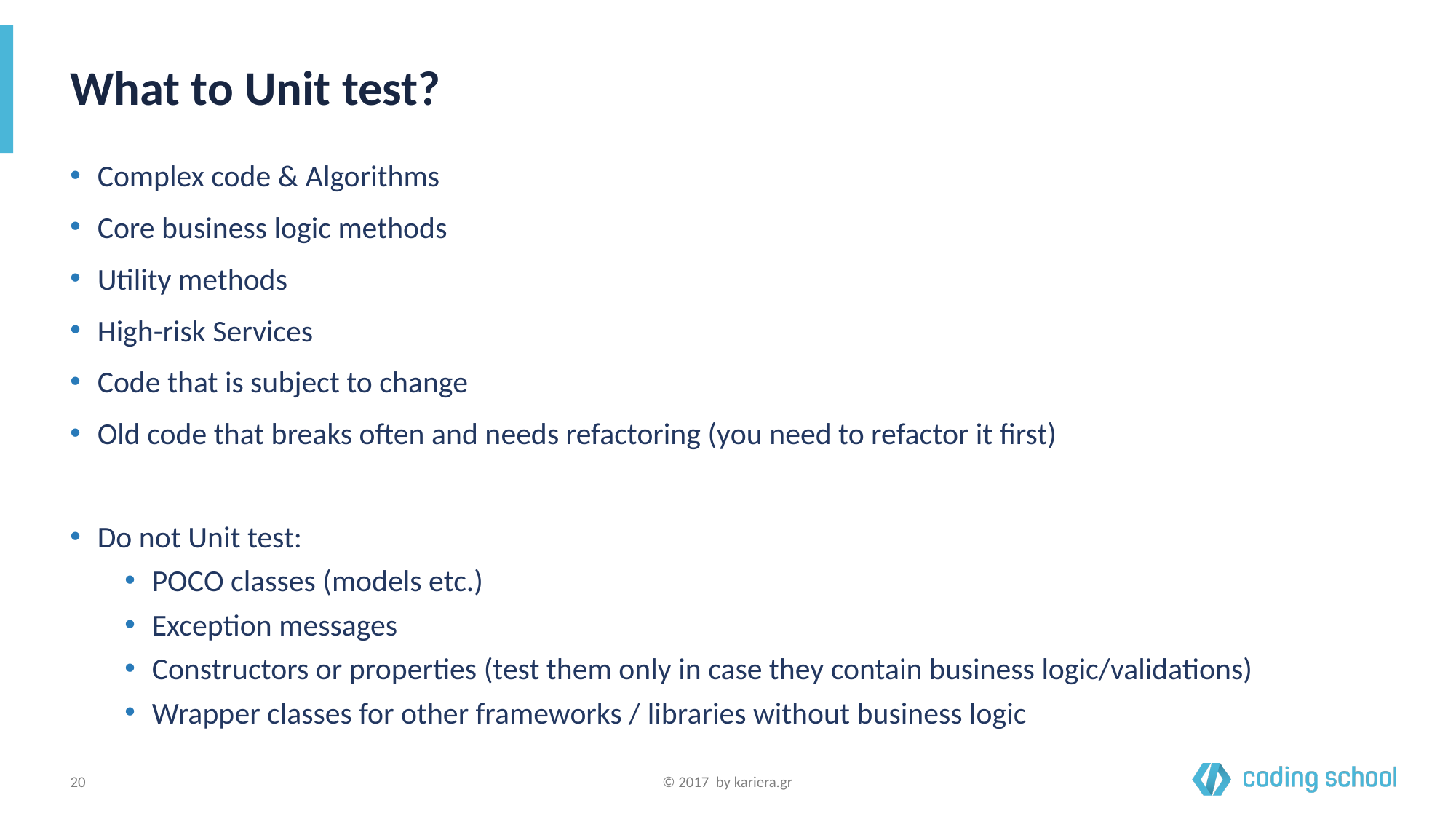

# What to Unit test?
Complex code & Algorithms
Core business logic methods
Utility methods
High-risk Services
Code that is subject to change
Old code that breaks often and needs refactoring (you need to refactor it first)

Do not Unit test:
POCO classes (models etc.)
Exception messages
Constructors or properties (test them only in case they contain business logic/validations)
Wrapper classes for other frameworks / libraries without business logic
20
© 2017  by kariera.gr